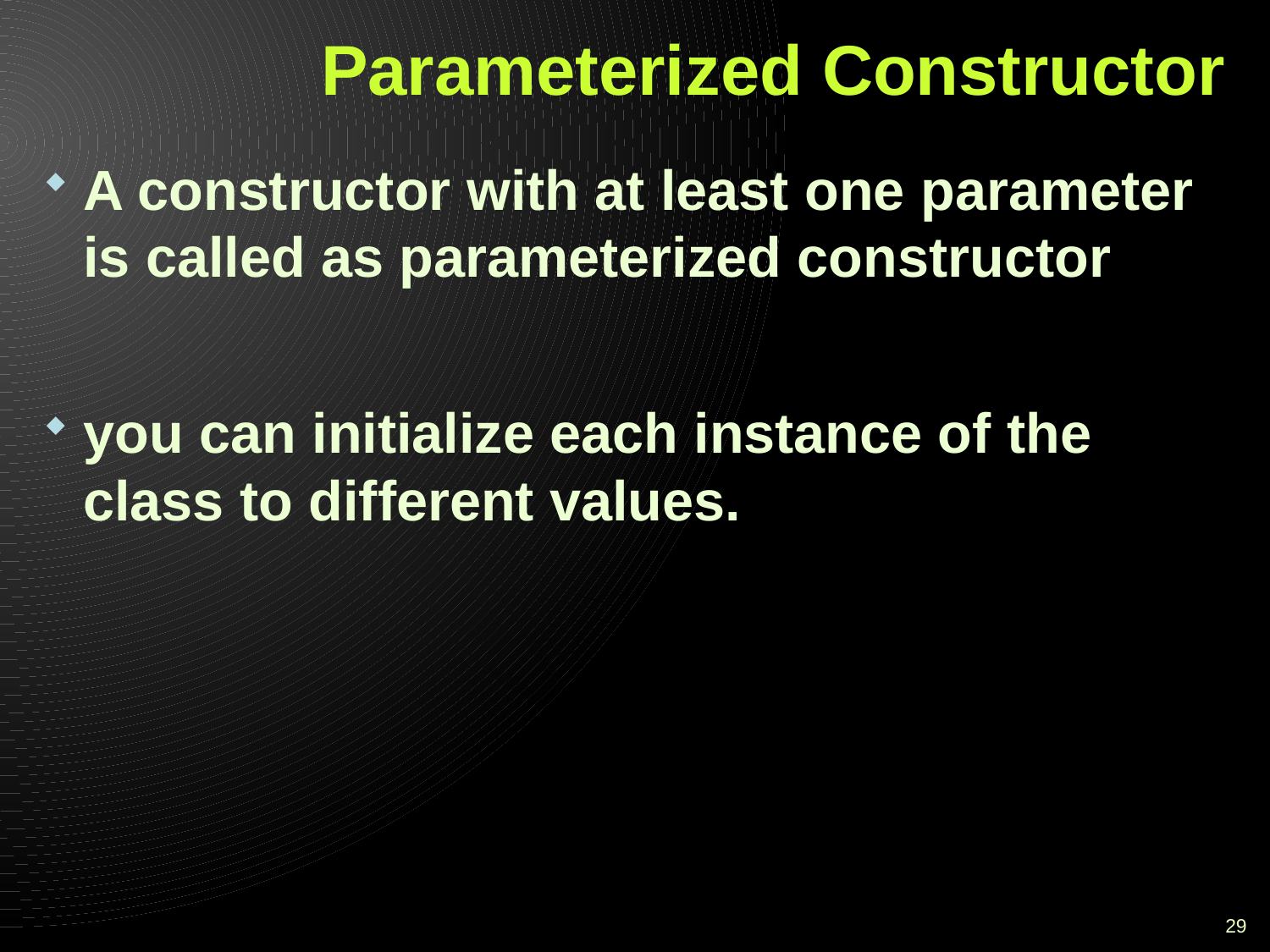

# Parameterized Constructor
A constructor with at least one parameter is called as parameterized constructor

you can initialize each instance of the class to different values.

29